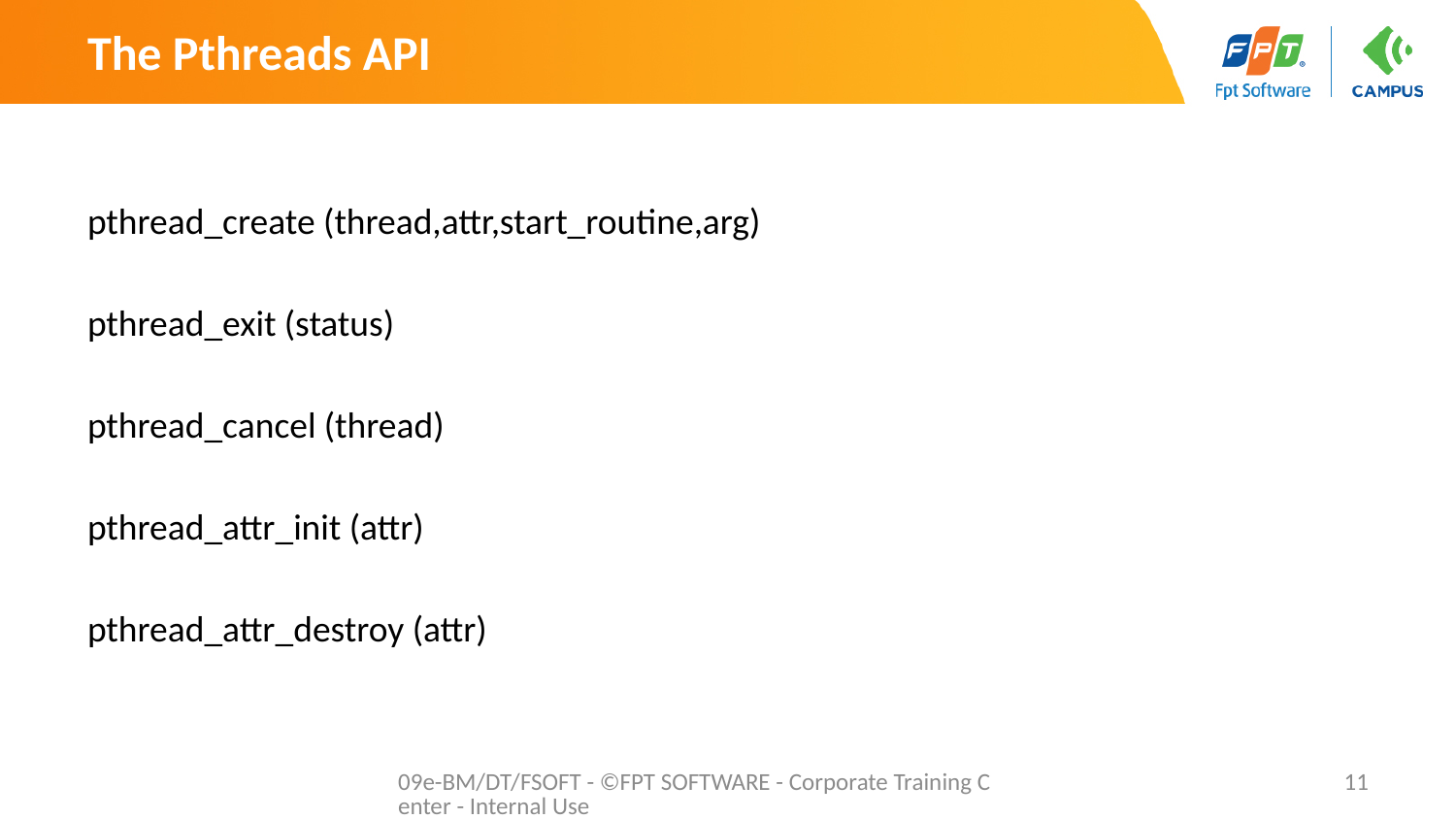

# The Pthreads API
pthread_create (thread,attr,start_routine,arg)

pthread_exit (status)

pthread_cancel (thread)

pthread_attr_init (attr)

pthread_attr_destroy (attr)
09e-BM/DT/FSOFT - ©FPT SOFTWARE - Corporate Training Center - Internal Use
11